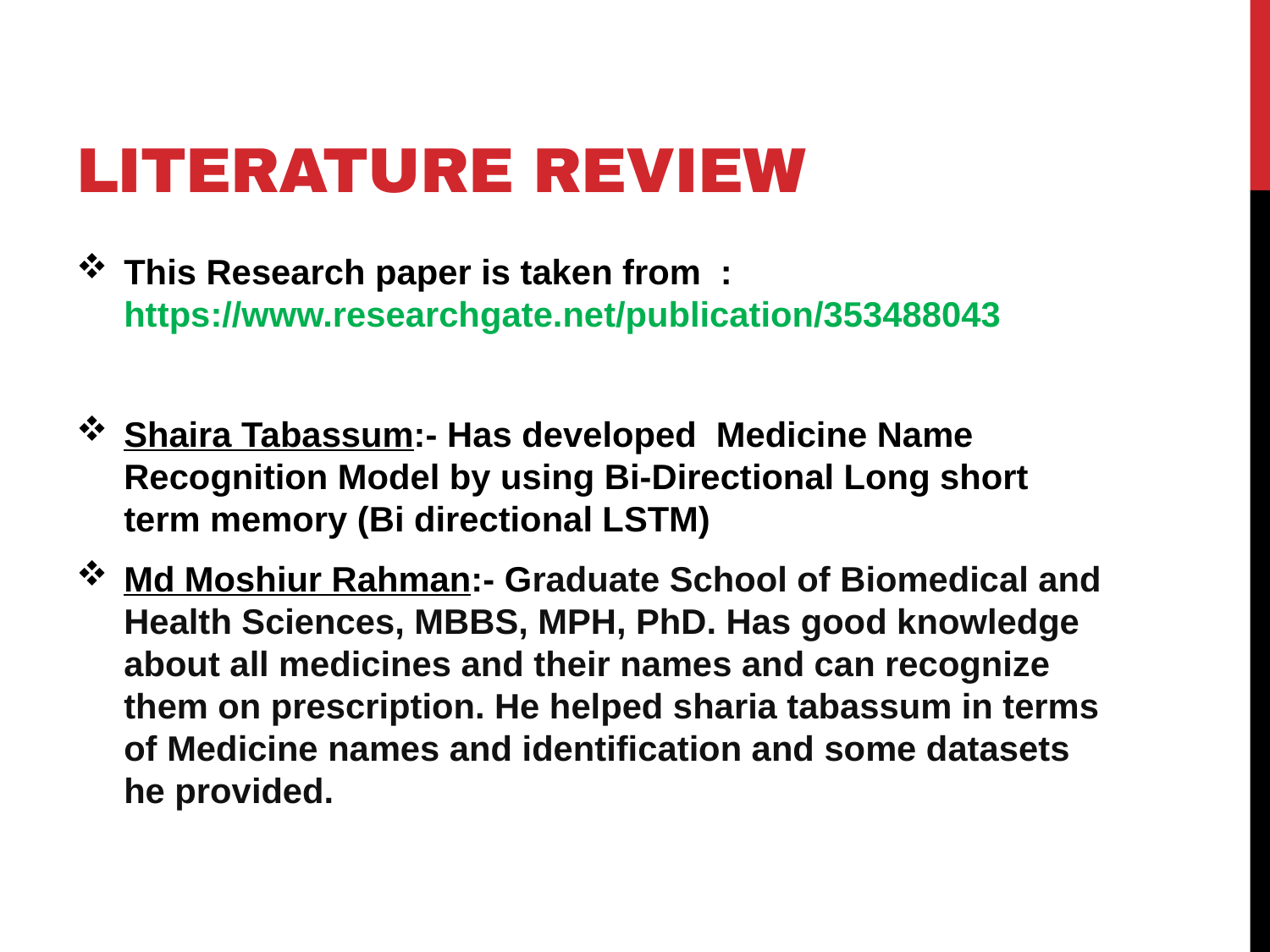

# Literature review
This Research paper is taken from  : https://www.researchgate.net/publication/353488043

Shaira Tabassum:- Has developed  Medicine Name Recognition Model by using Bi-Directional Long short term memory (Bi directional LSTM)
Md Moshiur Rahman:- Graduate School of Biomedical and Health Sciences, MBBS, MPH, PhD. Has good knowledge about all medicines and their names and can recognize them on prescription. He helped sharia tabassum in terms of Medicine names and identification and some datasets he provided.